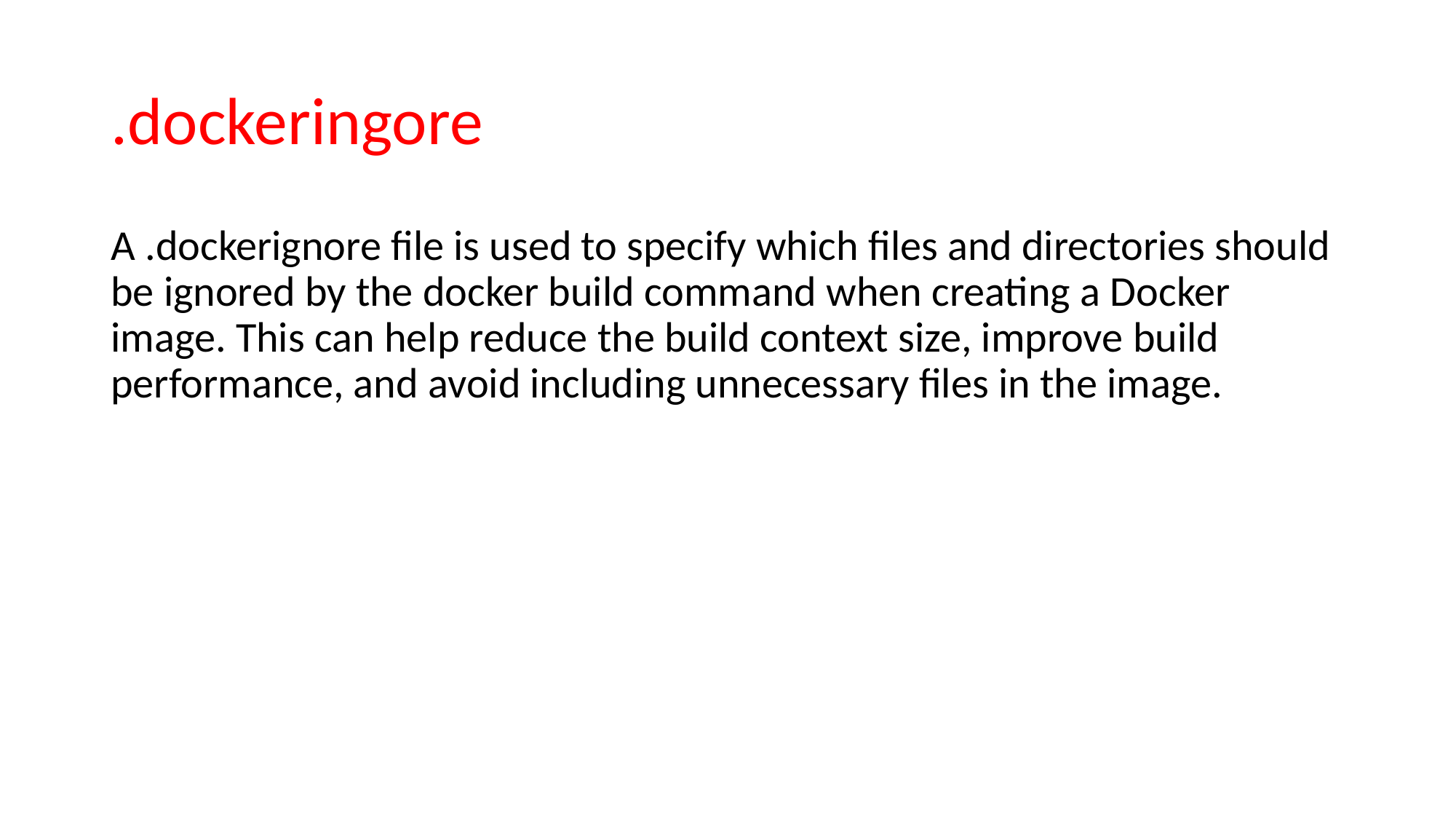

# .dockeringore
A .dockerignore file is used to specify which files and directories should be ignored by the docker build command when creating a Docker image. This can help reduce the build context size, improve build performance, and avoid including unnecessary files in the image.